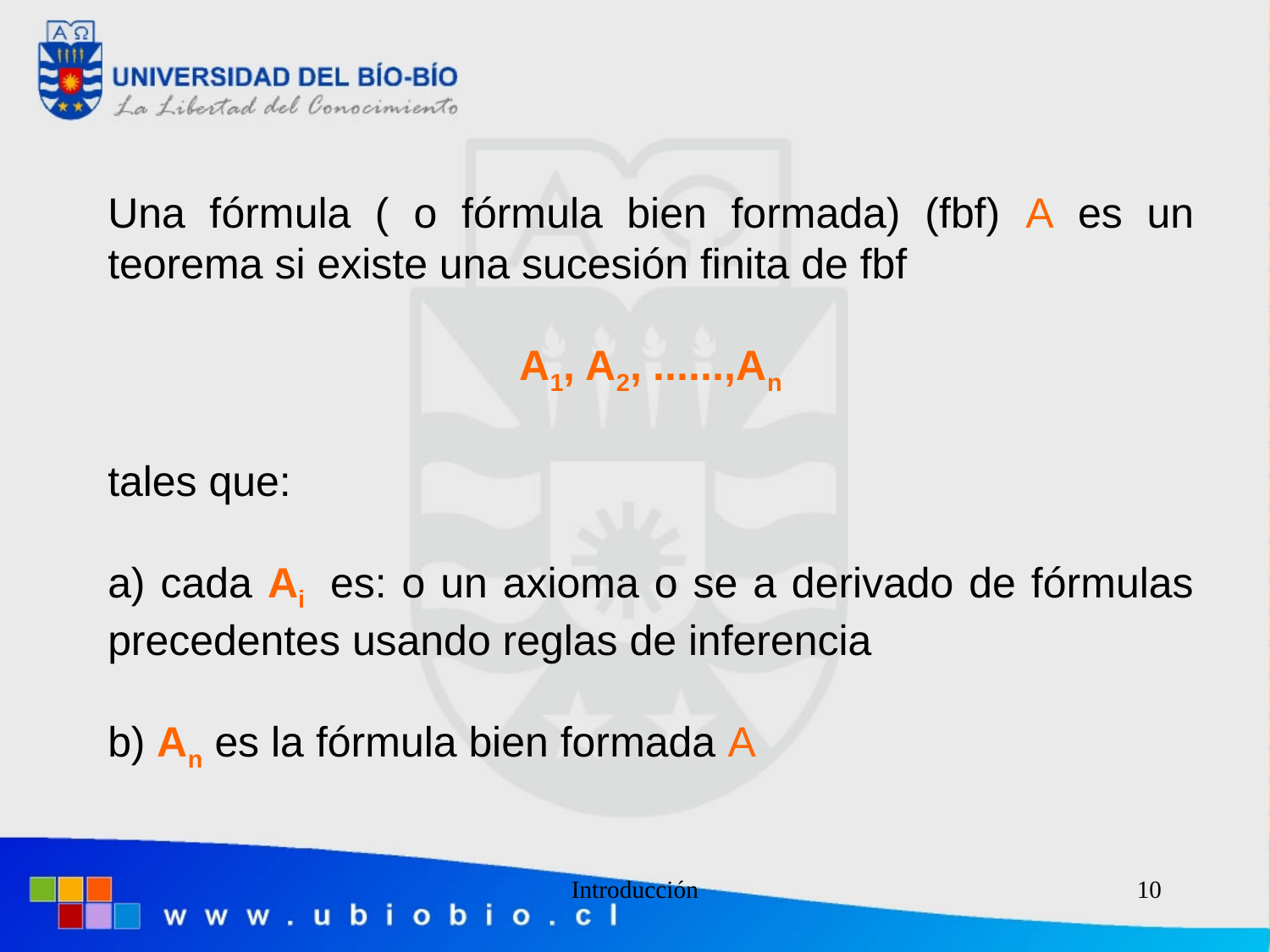

Una fórmula ( o fórmula bien formada) (fbf) A es un teorema si existe una sucesión finita de fbf

A1, A2, ......,An

tales que:

a) cada Ai  es: o un axioma o se a derivado de fórmulas precedentes usando reglas de inferencia

b) An es la fórmula bien formada A

Introducción
10